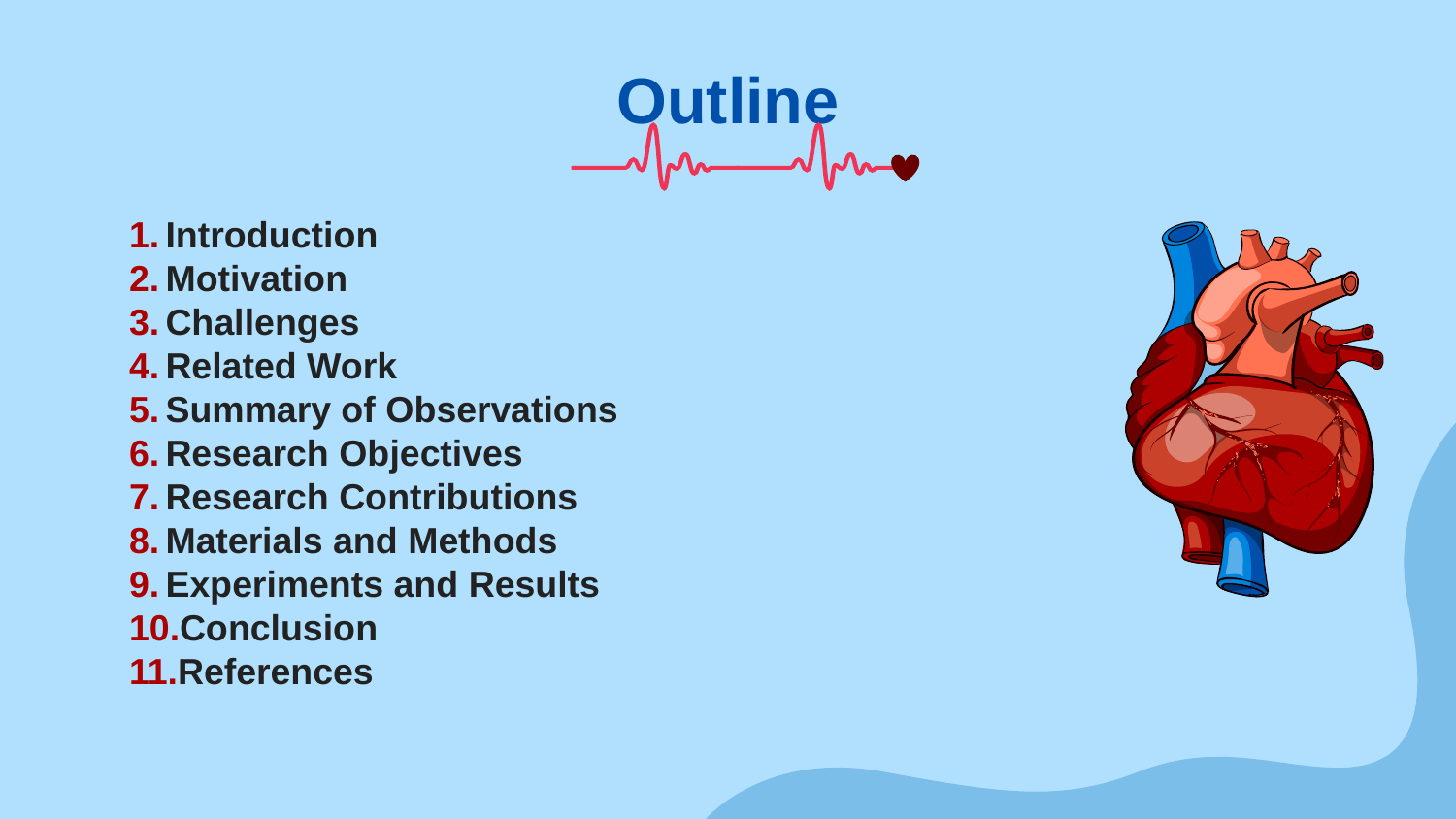

# Outline

Introduction
Motivation
Challenges
Related Work
Summary of Observations
Research Objectives
Research Contributions
Materials and Methods
Experiments and Results
Conclusion
References